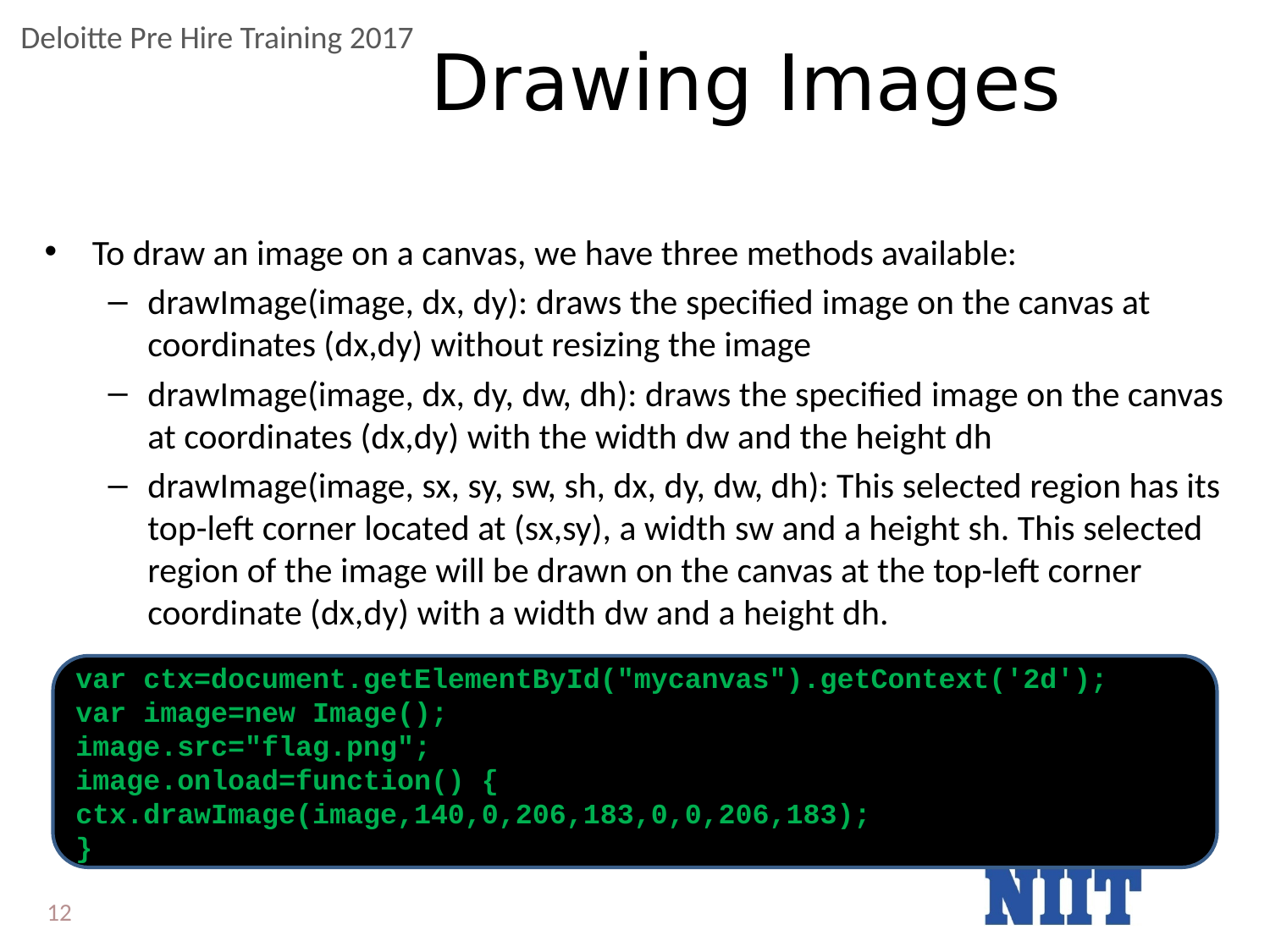

# Drawing Images
To draw an image on a canvas, we have three methods available:
drawImage(image, dx, dy): draws the specified image on the canvas at coordinates (dx,dy) without resizing the image
drawImage(image, dx, dy, dw, dh): draws the specified image on the canvas at coordinates (dx,dy) with the width dw and the height dh
drawImage(image, sx, sy, sw, sh, dx, dy, dw, dh): This selected region has its top-left corner located at (sx,sy), a width sw and a height sh. This selected region of the image will be drawn on the canvas at the top-left corner coordinate (dx,dy) with a width dw and a height dh.

var ctx=document.getElementById("mycanvas").getContext('2d');
var image=new Image();
image.src="flag.png";
image.onload=function() { 	ctx.drawImage(image,140,0,206,183,0,0,206,183);
}
12